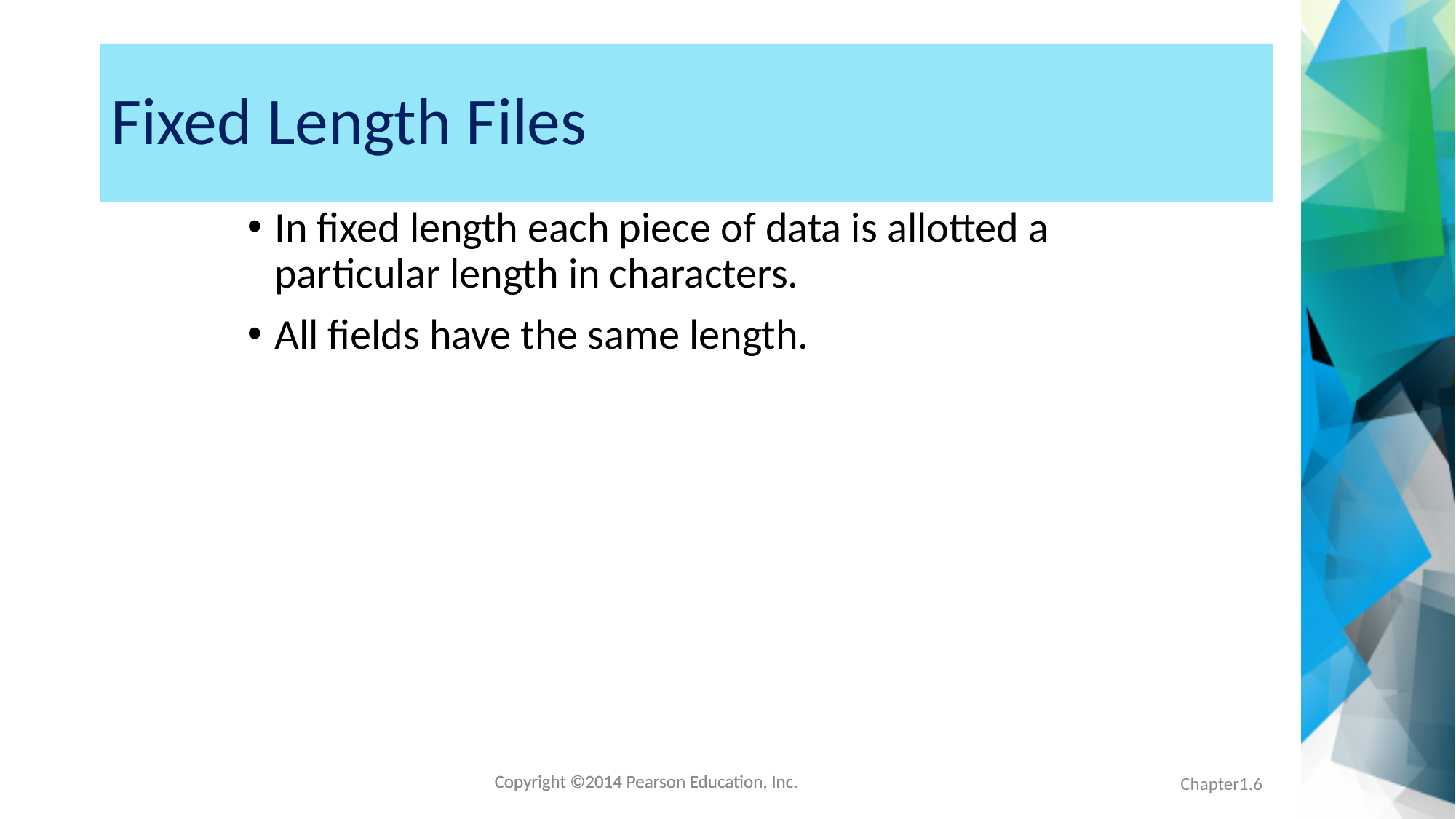

# Fixed Length Files
In fixed length each piece of data is allotted a particular length in characters.
All fields have the same length.
Chapter1.6